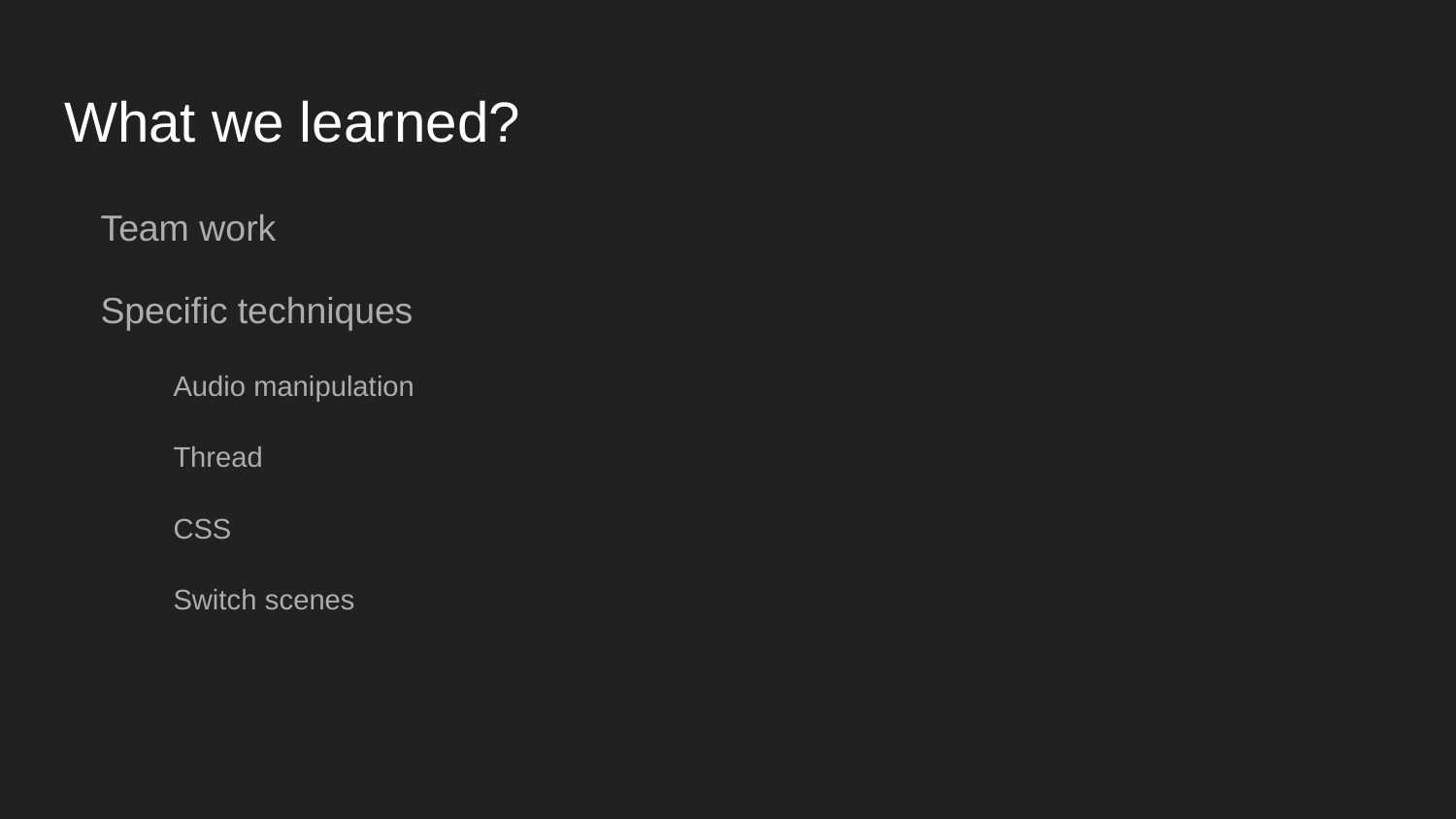

# What we learned?
Team work
Specific techniques
Audio manipulation
Thread
CSS
Switch scenes